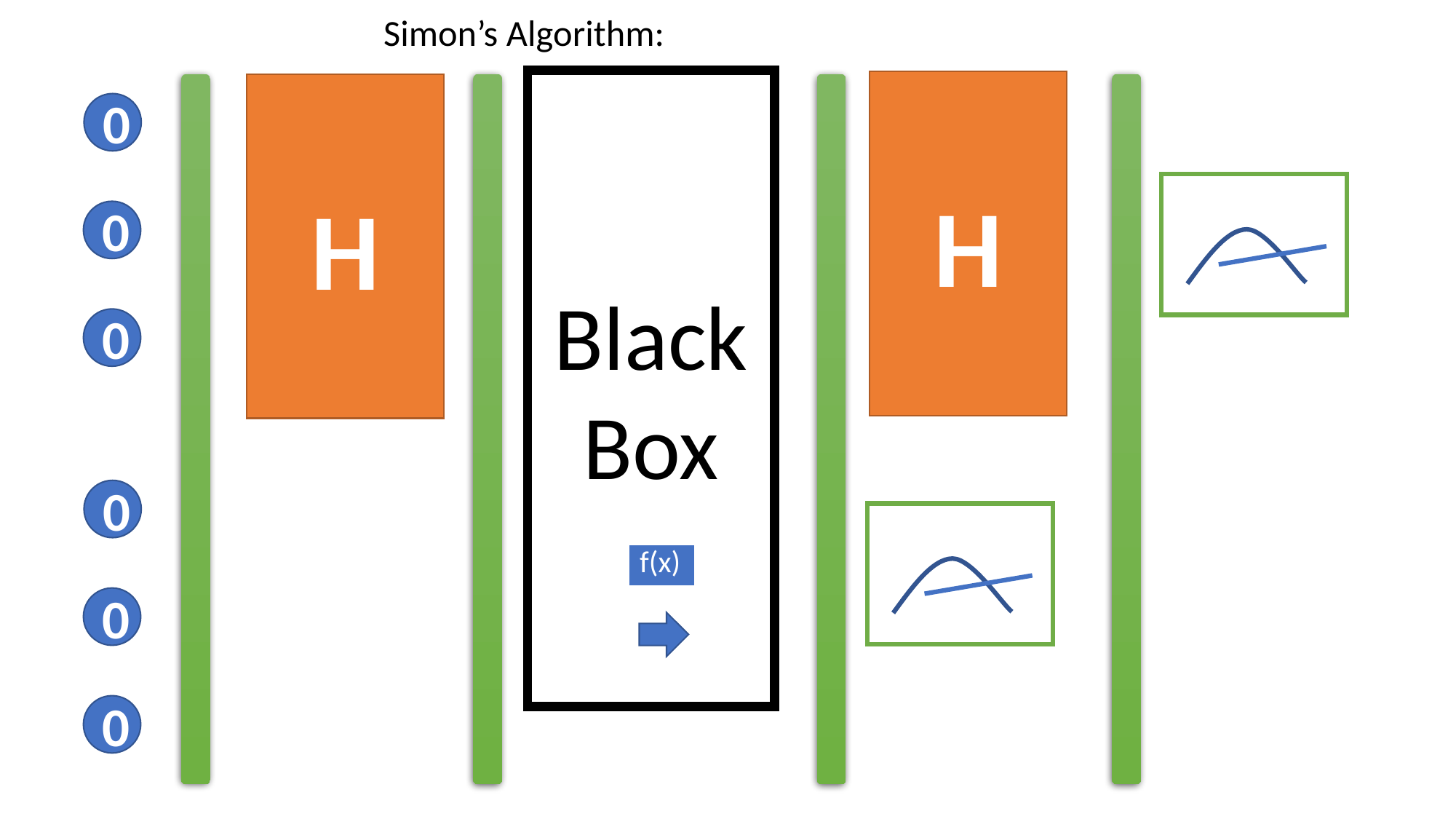

# Simon’s Algorithm:
Black Box
H

H
0

0

0
0

| f(x) |
| --- |

0

0